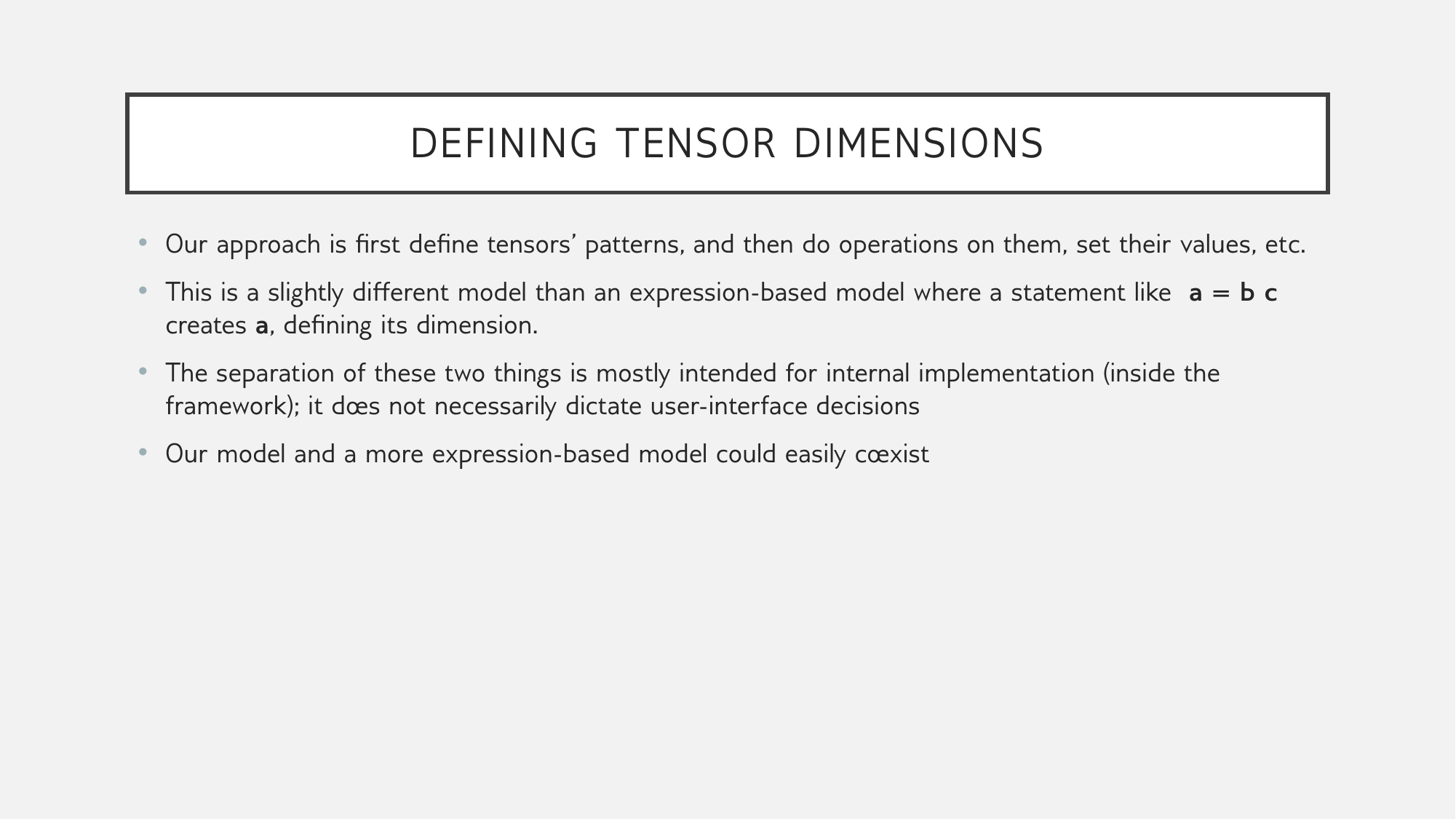

# defining tensor dimensions
Our approach is first define tensors’ patterns, and then do operations on them, set their values, etc.
This is a slightly different model than an expression-based model where a statement like  a = b c creates a, defining its dimension.
The separation of these two things is mostly intended for internal implementation (inside the framework); it does not necessarily dictate user-interface decisions
Our model and a more expression-based model could easily coexist